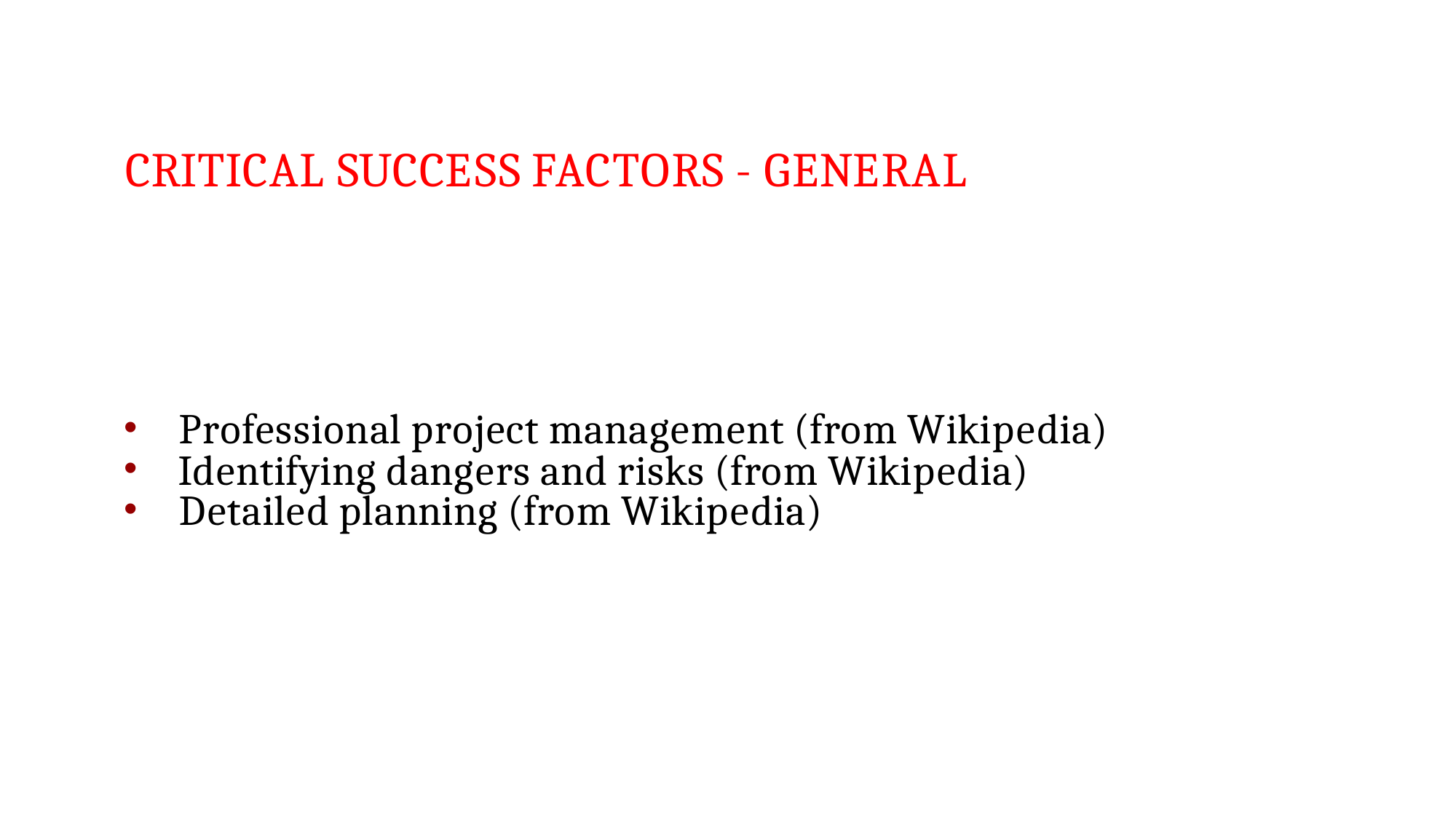

# Critical success factors - general
Professional project management (from Wikipedia)
Identifying dangers and risks (from Wikipedia)
Detailed planning (from Wikipedia)